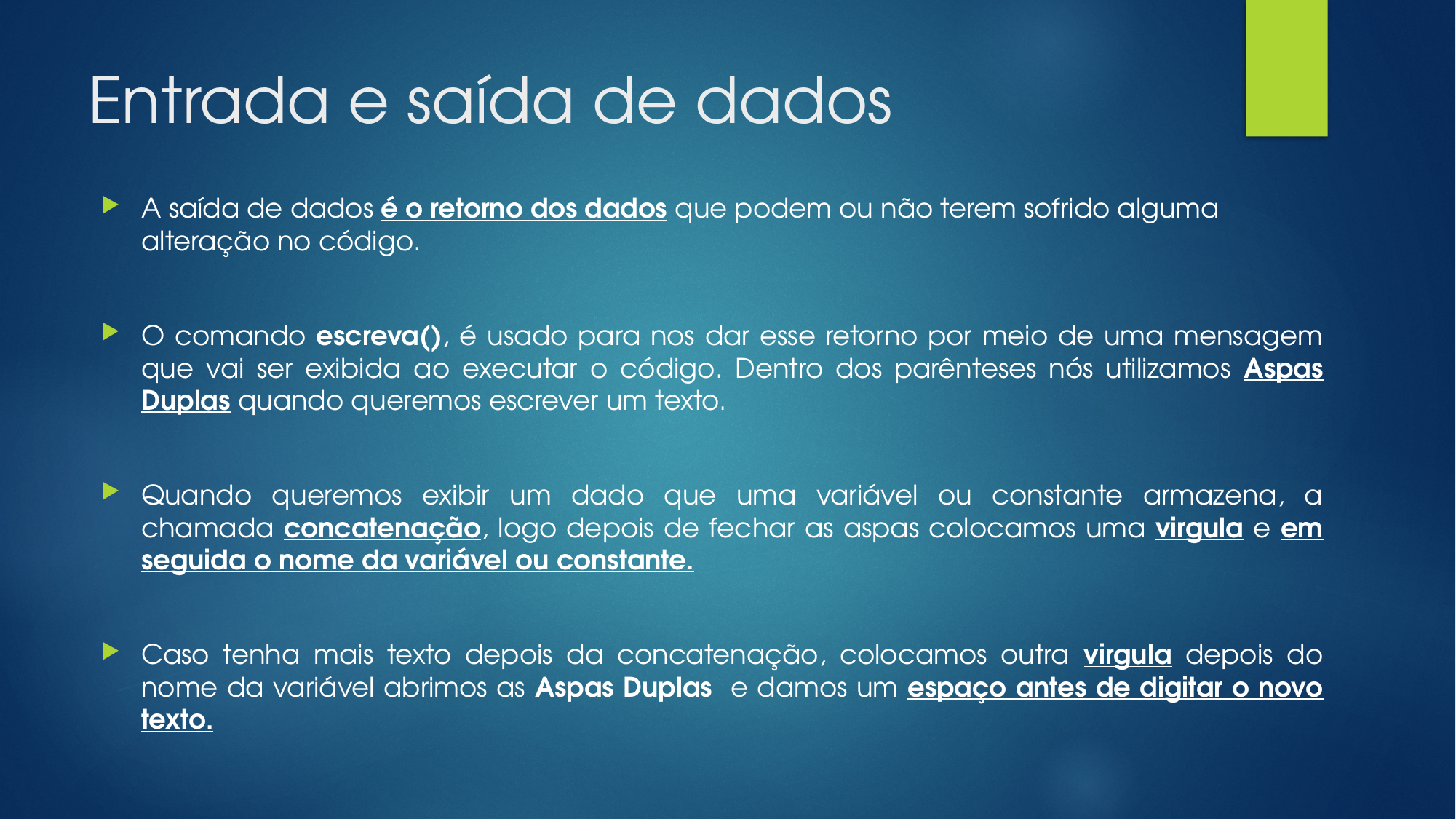

# Entrada e saída de dados
A saída de dados é o retorno dos dados que podem ou não terem sofrido alguma alteração no código.

O comando escreva(), é usado para nos dar esse retorno por meio de uma mensagem que vai ser exibida ao executar o código. Dentro dos parênteses nós utilizamos Aspas Duplas quando queremos escrever um texto.

Quando queremos exibir um dado que uma variável ou constante armazena, a chamada concatenação, logo depois de fechar as aspas colocamos uma virgula e em seguida o nome da variável ou constante.

Caso tenha mais texto depois da concatenação, colocamos outra virgula depois do nome da variável abrimos as Aspas Duplas  e damos um espaço antes de digitar o novo texto.